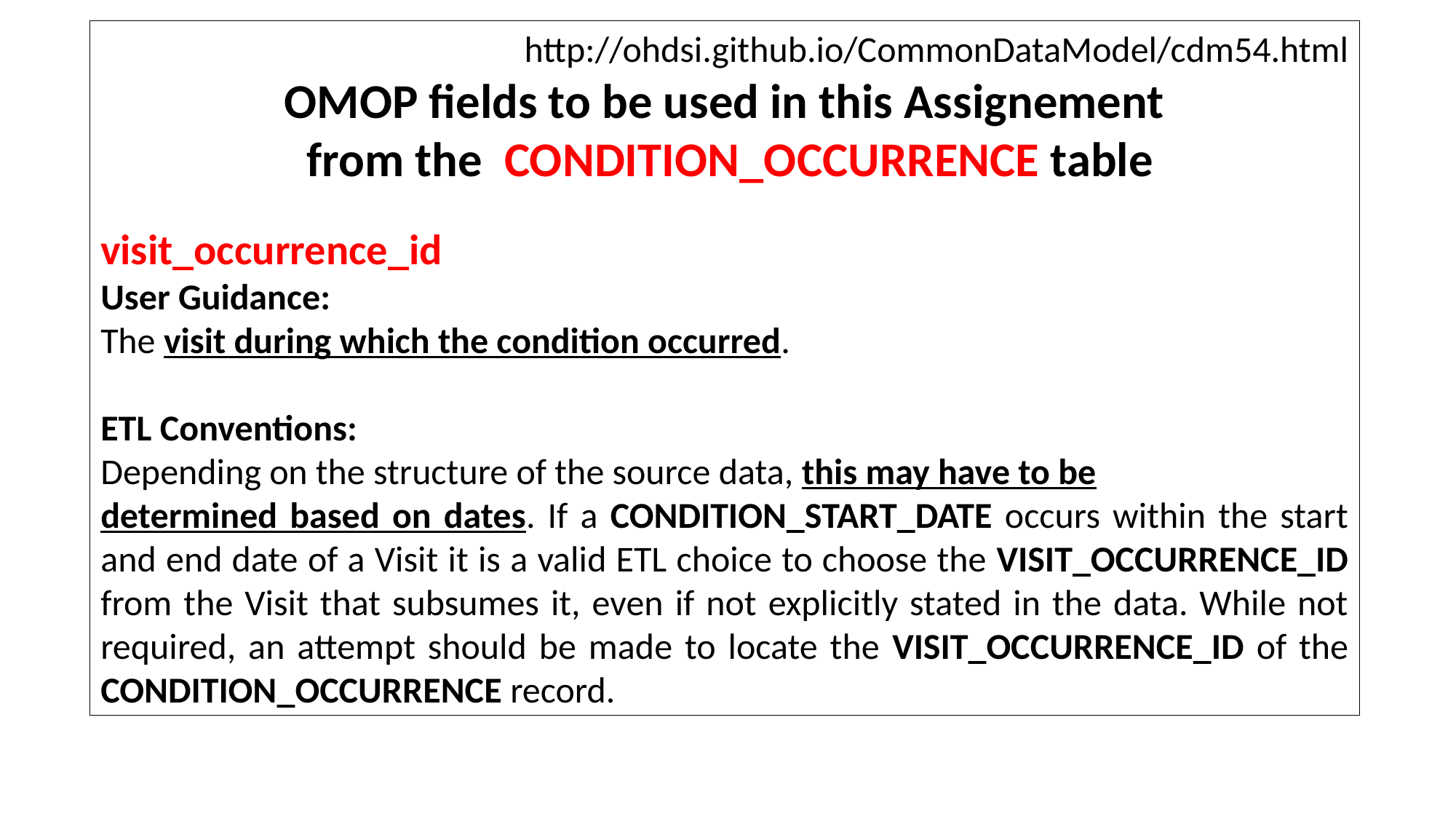

http://ohdsi.github.io/CommonDataModel/cdm54.html
OMOP fields to be used in this Assignement
 from the  CONDITION_OCCURRENCE table

visit_occurrence_id
User Guidance:
The visit during which the condition occurred.

ETL Conventions:
Depending on the structure of the source data, this may have to be
determined based on dates. If a CONDITION_START_DATE occurs within the start and end date of a Visit it is a valid ETL choice to choose the VISIT_OCCURRENCE_ID from the Visit that subsumes it, even if not explicitly stated in the data. While not required, an attempt should be made to locate the VISIT_OCCURRENCE_ID of the CONDITION_OCCURRENCE record.